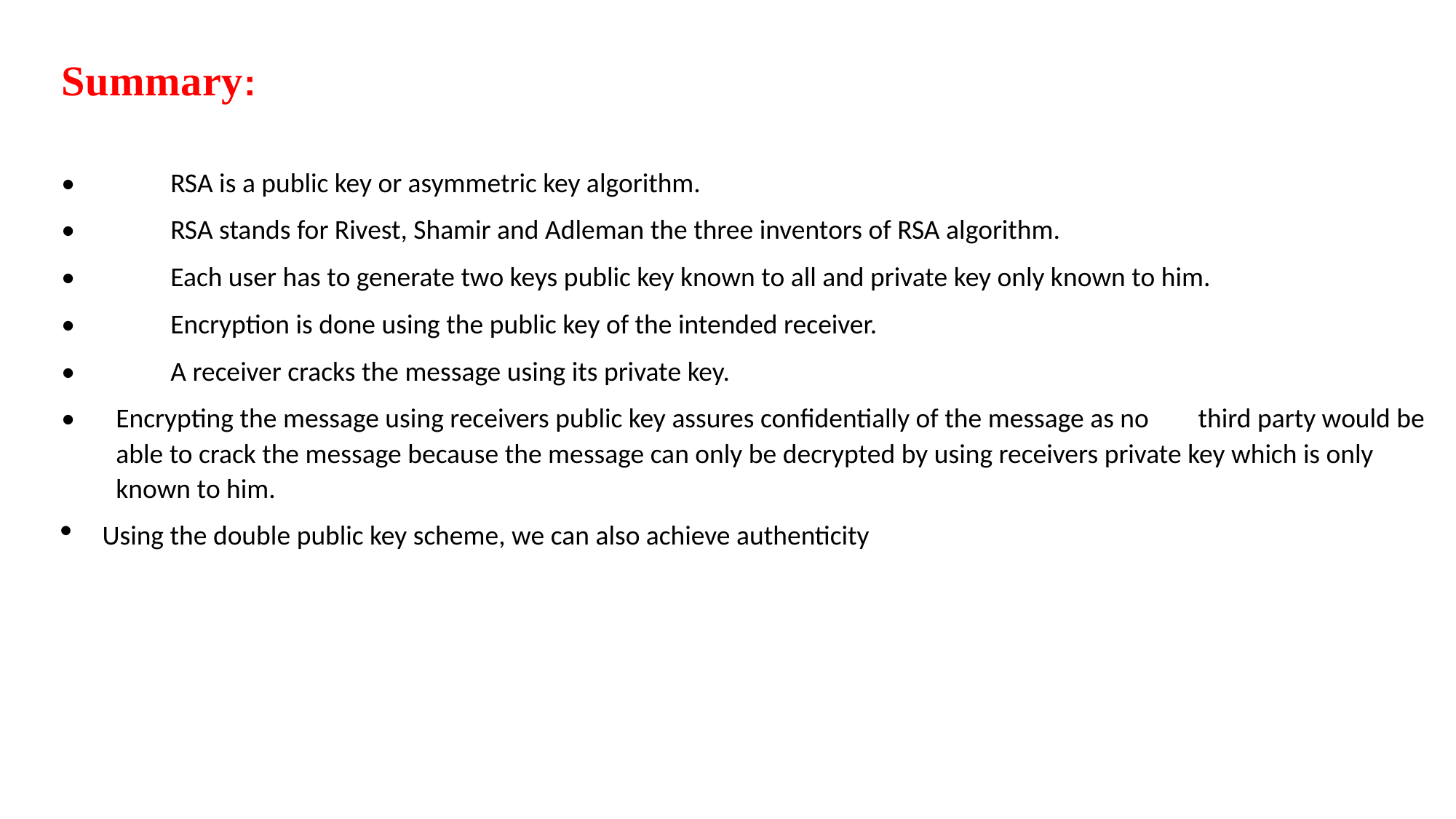

Summary:

•	RSA is a public key or asymmetric key algorithm.
•	RSA stands for Rivest, Shamir and Adleman the three inventors of RSA algorithm.
•	Each user has to generate two keys public key known to all and private key only known to him.
•	Encryption is done using the public key of the intended receiver.
•	A receiver cracks the message using its private key.
•	Encrypting the message using receivers public key assures confidentially of the message as no        third party would be able to crack the message because the message can only be decrypted by using receivers private key which is only known to him.
Using the double public key scheme, we can also achieve authenticity